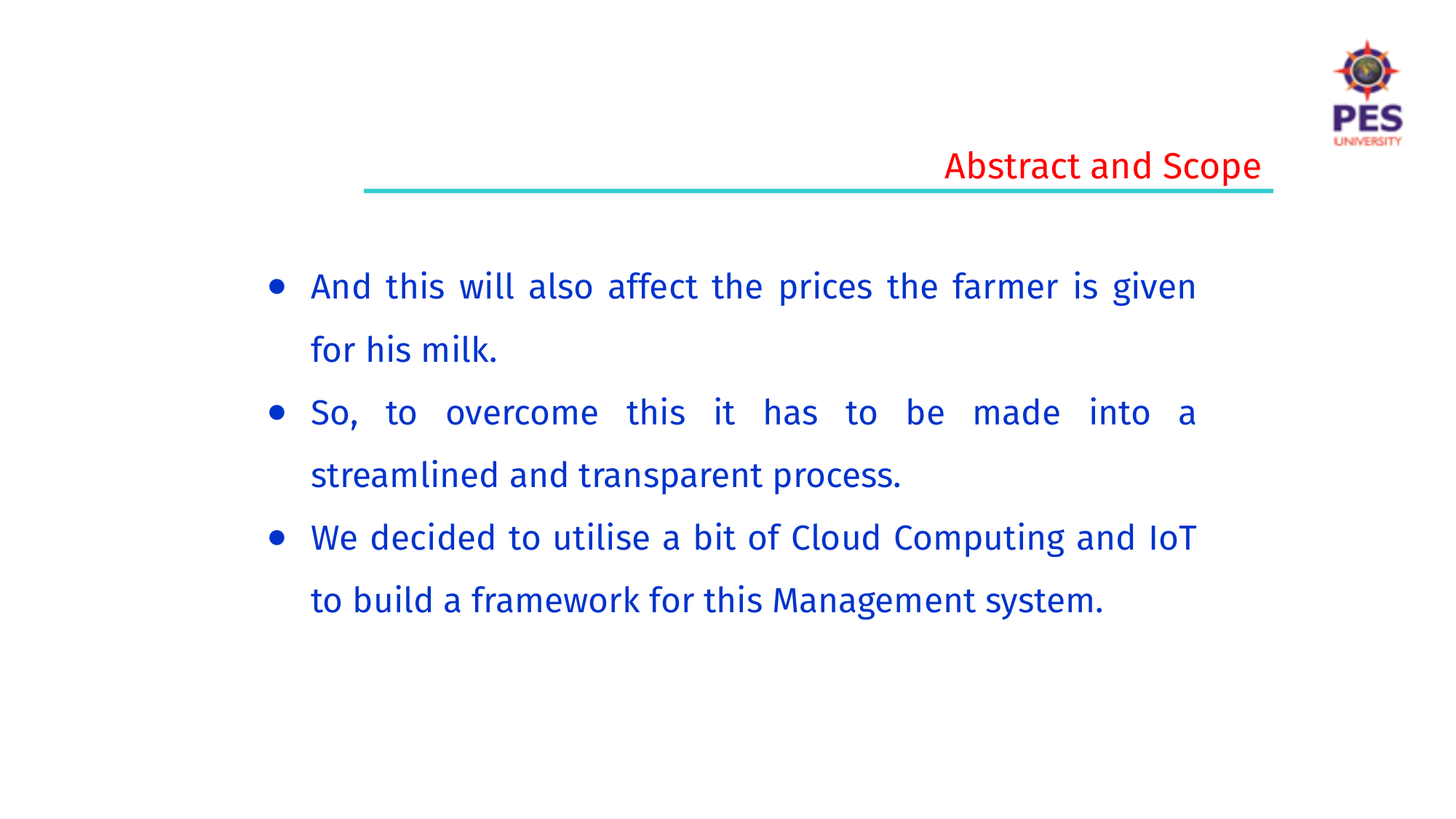

Abstract and Scope

And this will also affect the prices the farmer is given for his milk.
So, to overcome this it has to be made into a streamlined and transparent process.
We decided to utilise a bit of Cloud Computing and IoT to build a framework for this Management system.